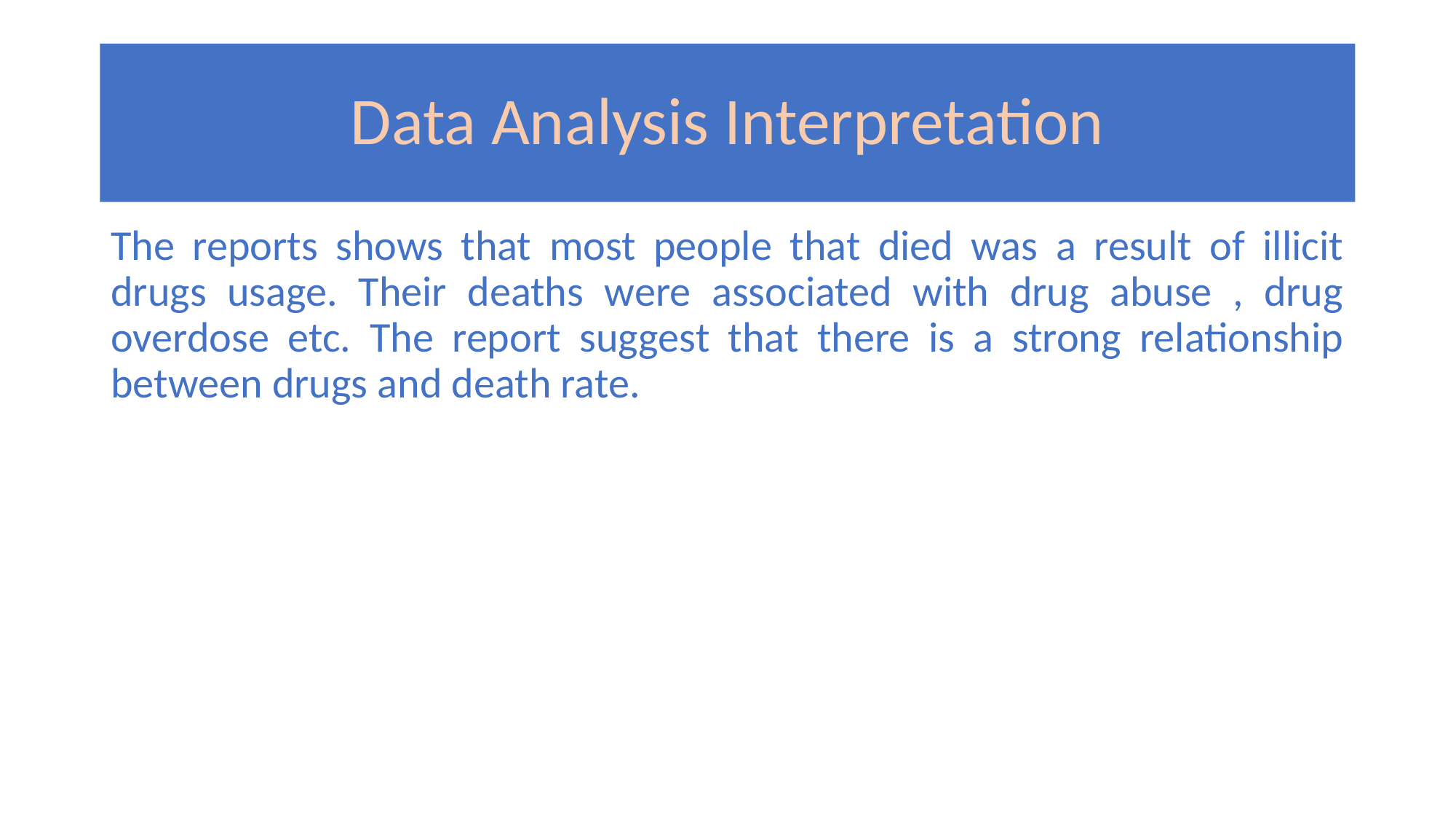

# Data Analysis Interpretation
The reports shows that most people that died was a result of illicit drugs usage. Their deaths were associated with drug abuse , drug overdose etc. The report suggest that there is a strong relationship between drugs and death rate.